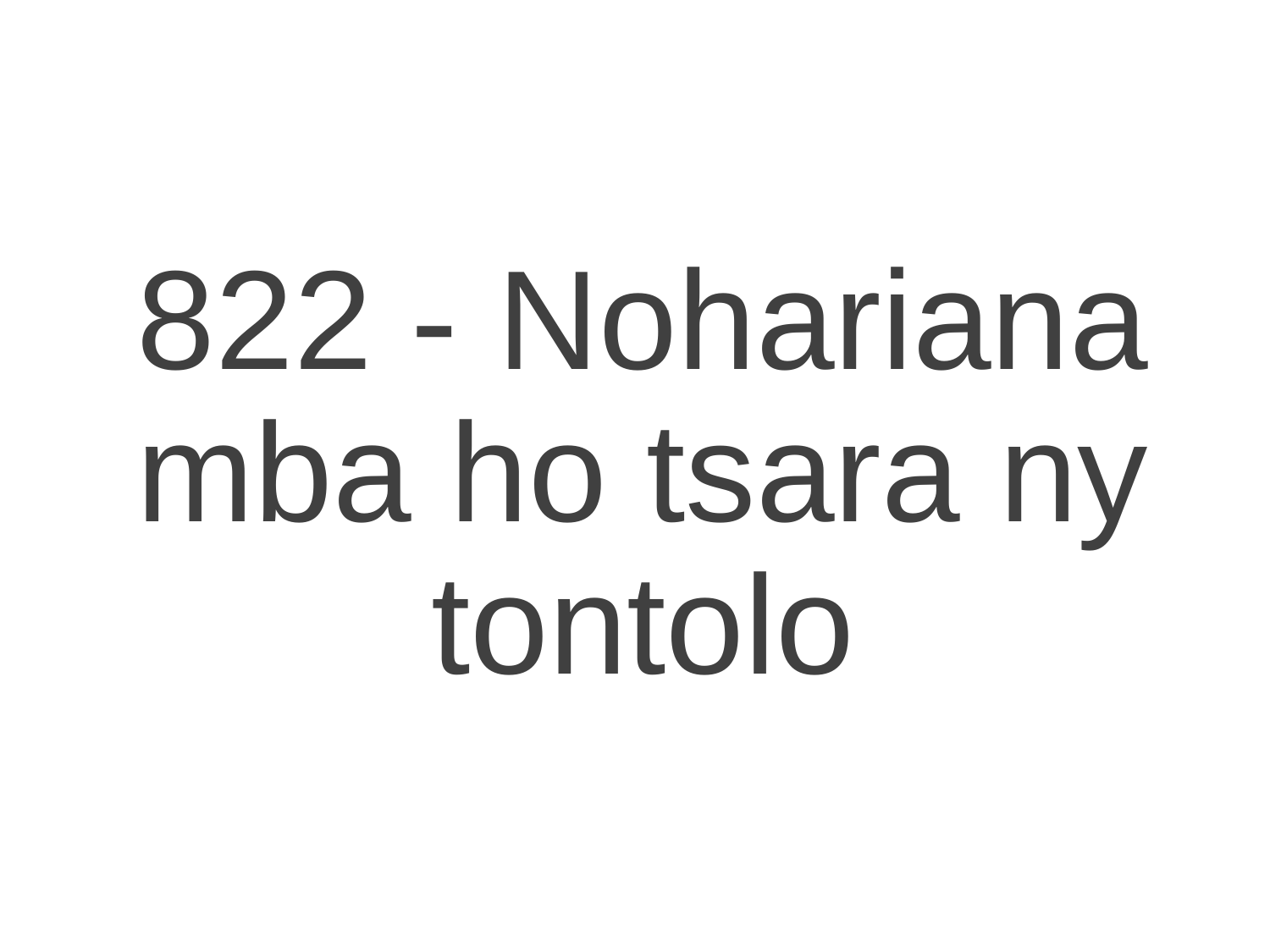

822 - Nohariana mba ho tsara ny tontolo